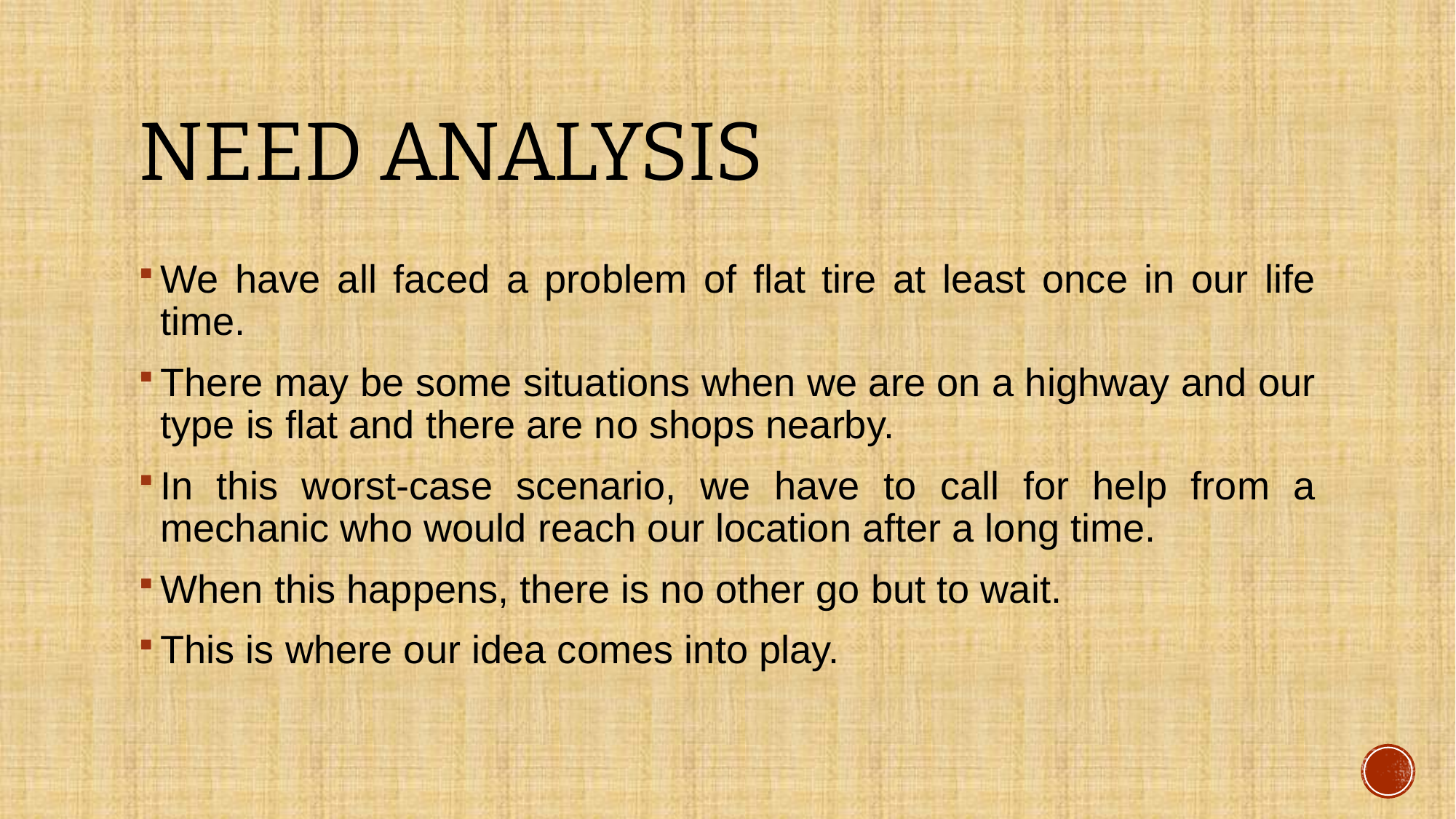

# NEED ANALYSIS
We have all faced a problem of flat tire at least once in our life time.
There may be some situations when we are on a highway and our type is flat and there are no shops nearby.
In this worst-case scenario, we have to call for help from a mechanic who would reach our location after a long time.
When this happens, there is no other go but to wait.
This is where our idea comes into play.